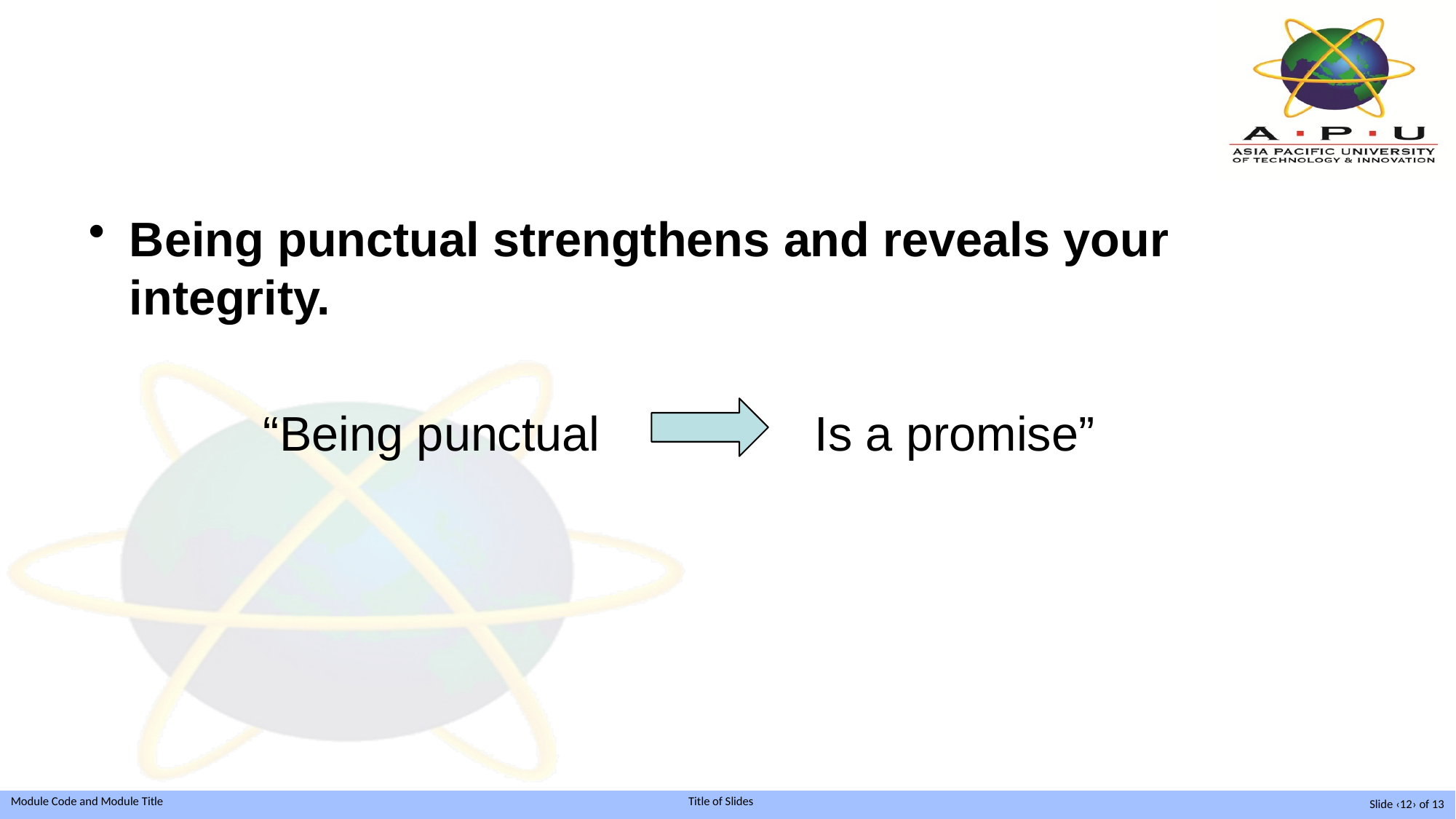

#
Being punctual strengthens and reveals your integrity.

             “Being punctual                Is a promise”

Slide ‹12› of 13